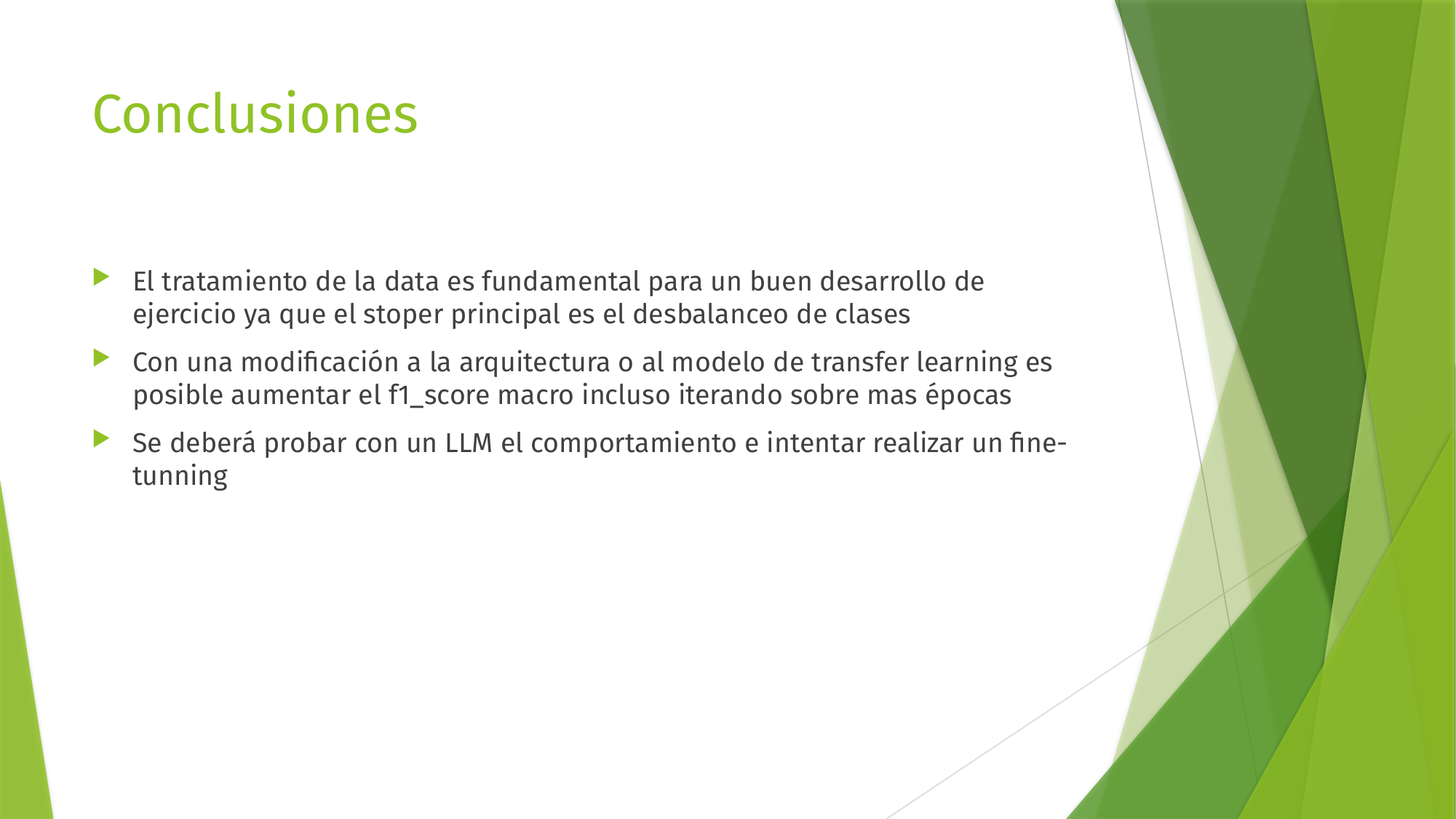

# Conclusiones
El tratamiento de la data es fundamental para un buen desarrollo de ejercicio ya que el stoper principal es el desbalanceo de clases
Con una modificación a la arquitectura o al modelo de transfer learning es posible aumentar el f1_score macro incluso iterando sobre mas épocas
Se deberá probar con un LLM el comportamiento e intentar realizar un fine-tunning